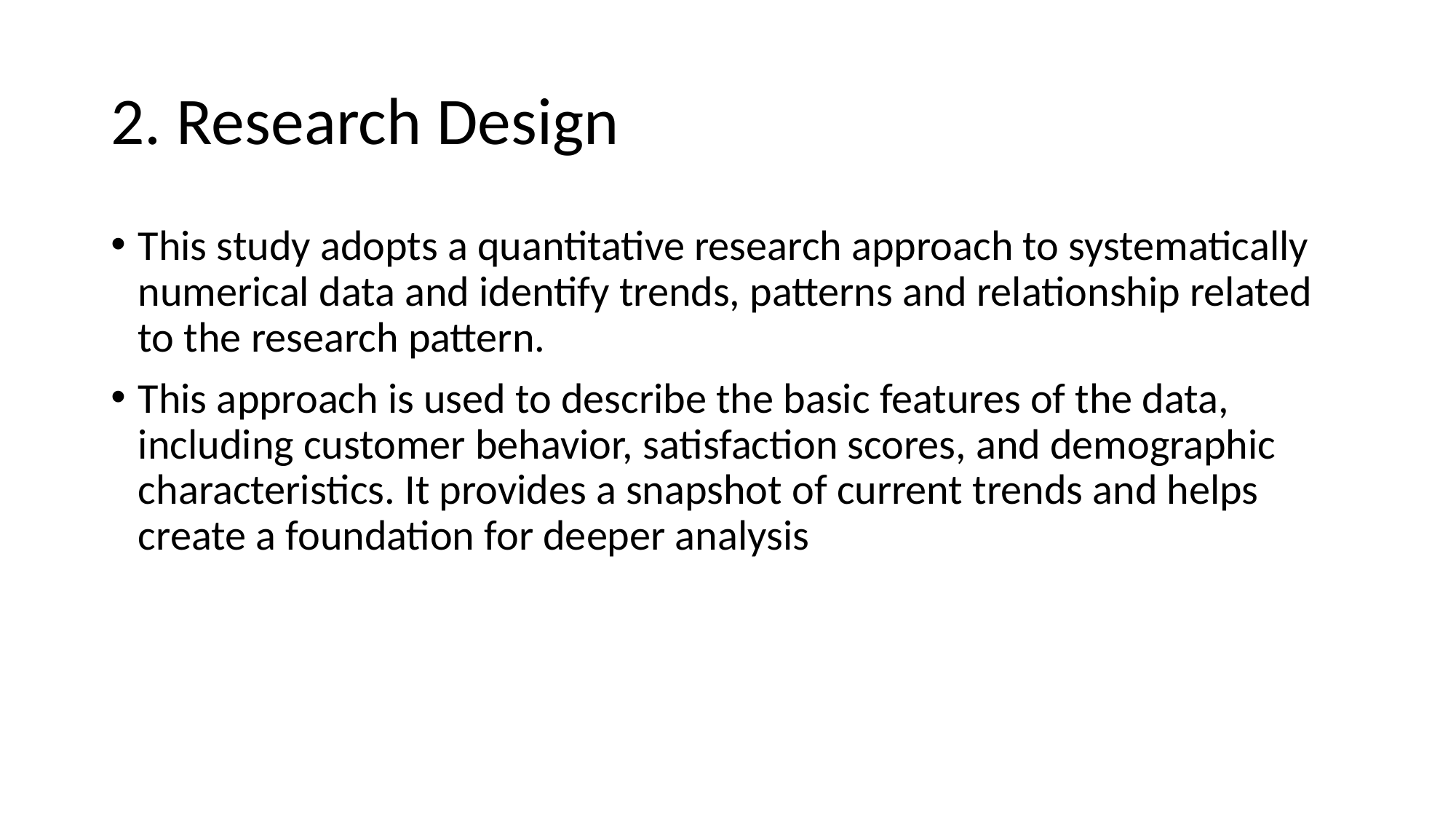

# 2. Research Design
This study adopts a quantitative research approach to systematically numerical data and identify trends, patterns and relationship related to the research pattern.
This approach is used to describe the basic features of the data, including customer behavior, satisfaction scores, and demographic characteristics. It provides a snapshot of current trends and helps create a foundation for deeper analysis